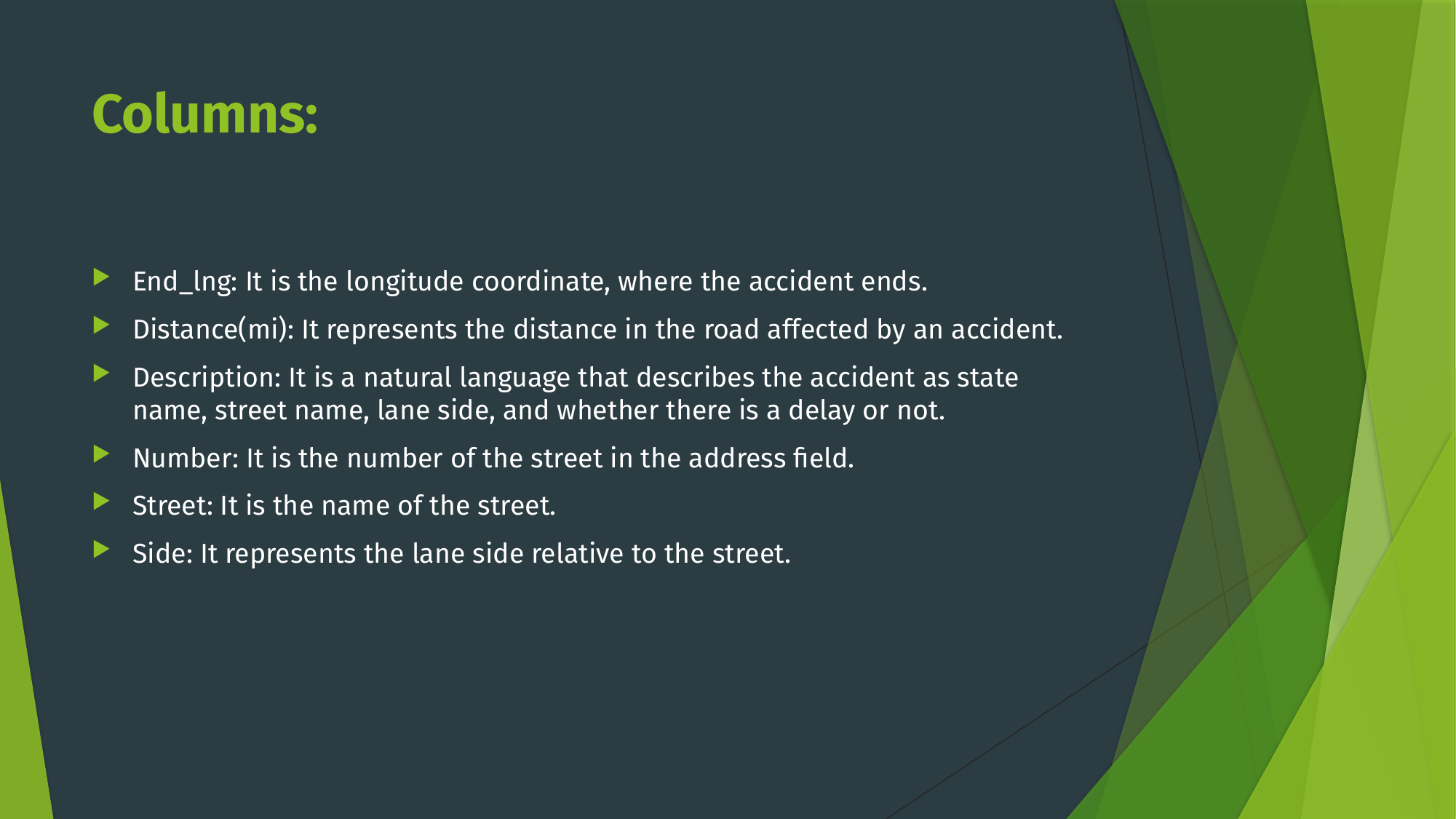

# Columns:
End_lng: It is the longitude coordinate, where the accident ends.
Distance(mi): It represents the distance in the road affected by an accident.
Description: It is a natural language that describes the accident as state name, street name, lane side, and whether there is a delay or not.
Number: It is the number of the street in the address field.
Street: It is the name of the street.
Side: It represents the lane side relative to the street.